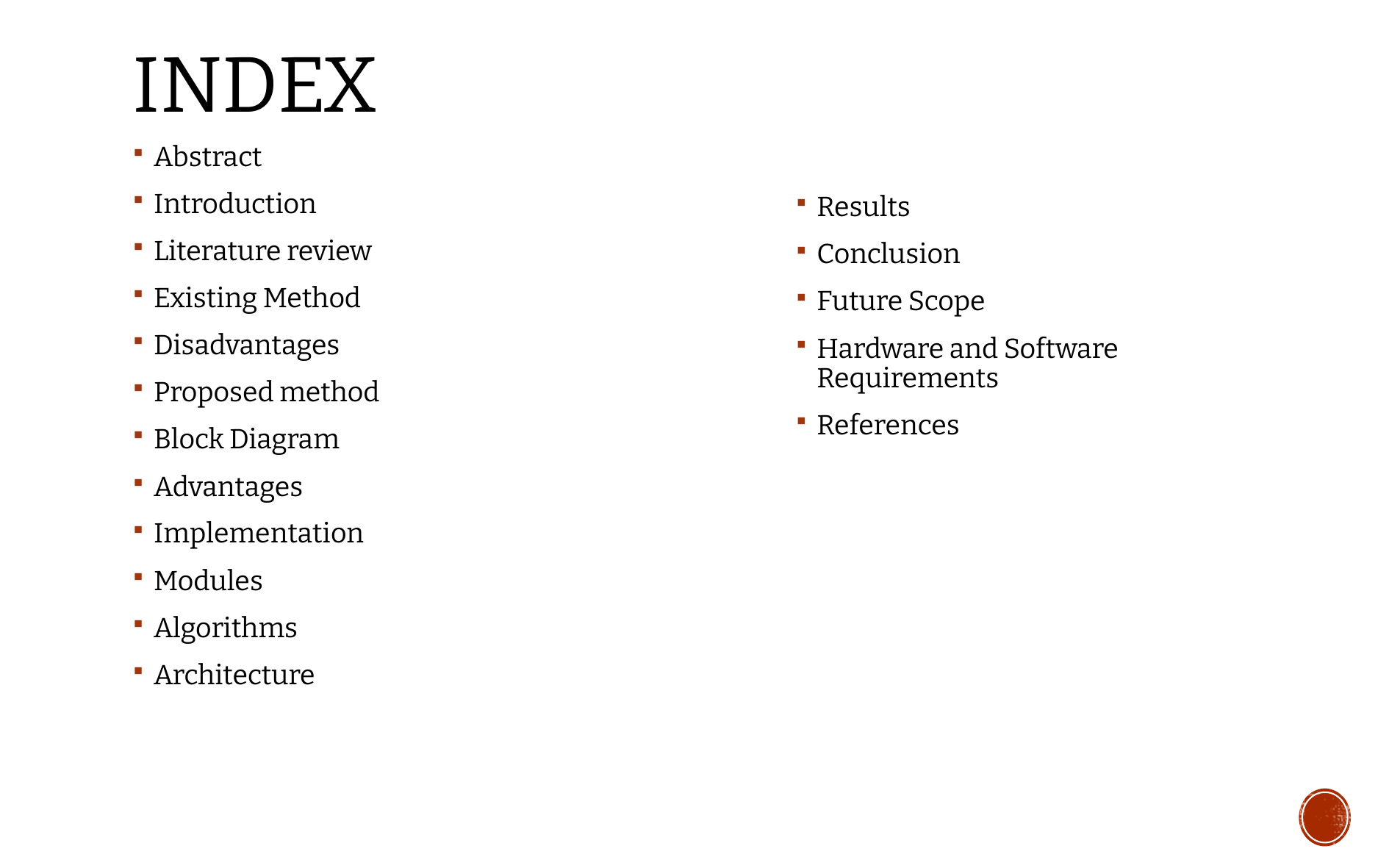

# Index

Results
Conclusion
Future Scope
Hardware and Software Requirements
References
Abstract
Introduction
Literature review
Existing Method
Disadvantages
Proposed method
Block Diagram
Advantages
Implementation
Modules
Algorithms
Architecture